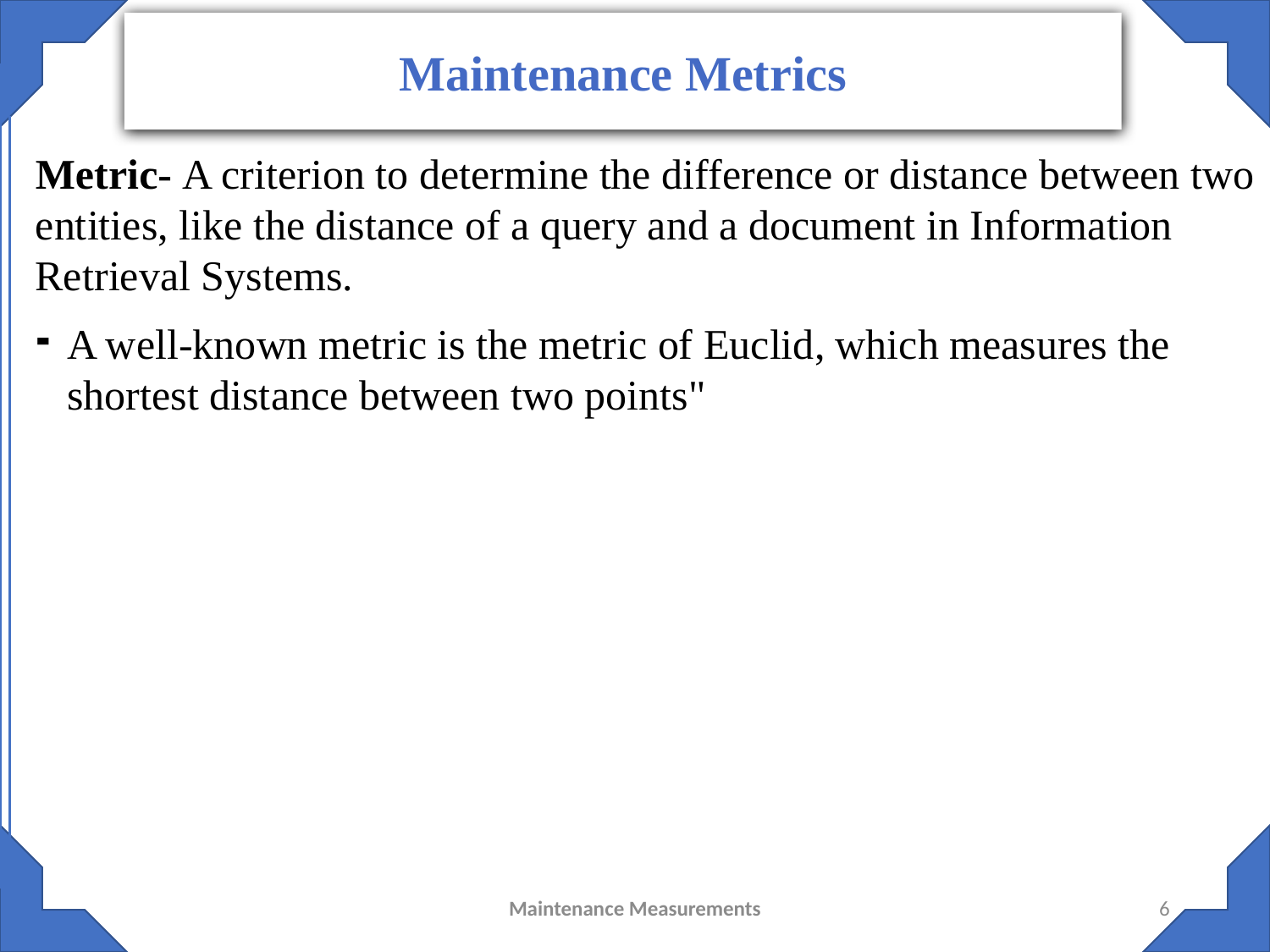

Maintenance Metrics
Metric- A criterion to determine the difference or distance between two entities, like the distance of a query and a document in Information
Retrieval Systems.
A well-known metric is the metric of Euclid, which measures the shortest distance between two points"
Maintenance Measurements
6